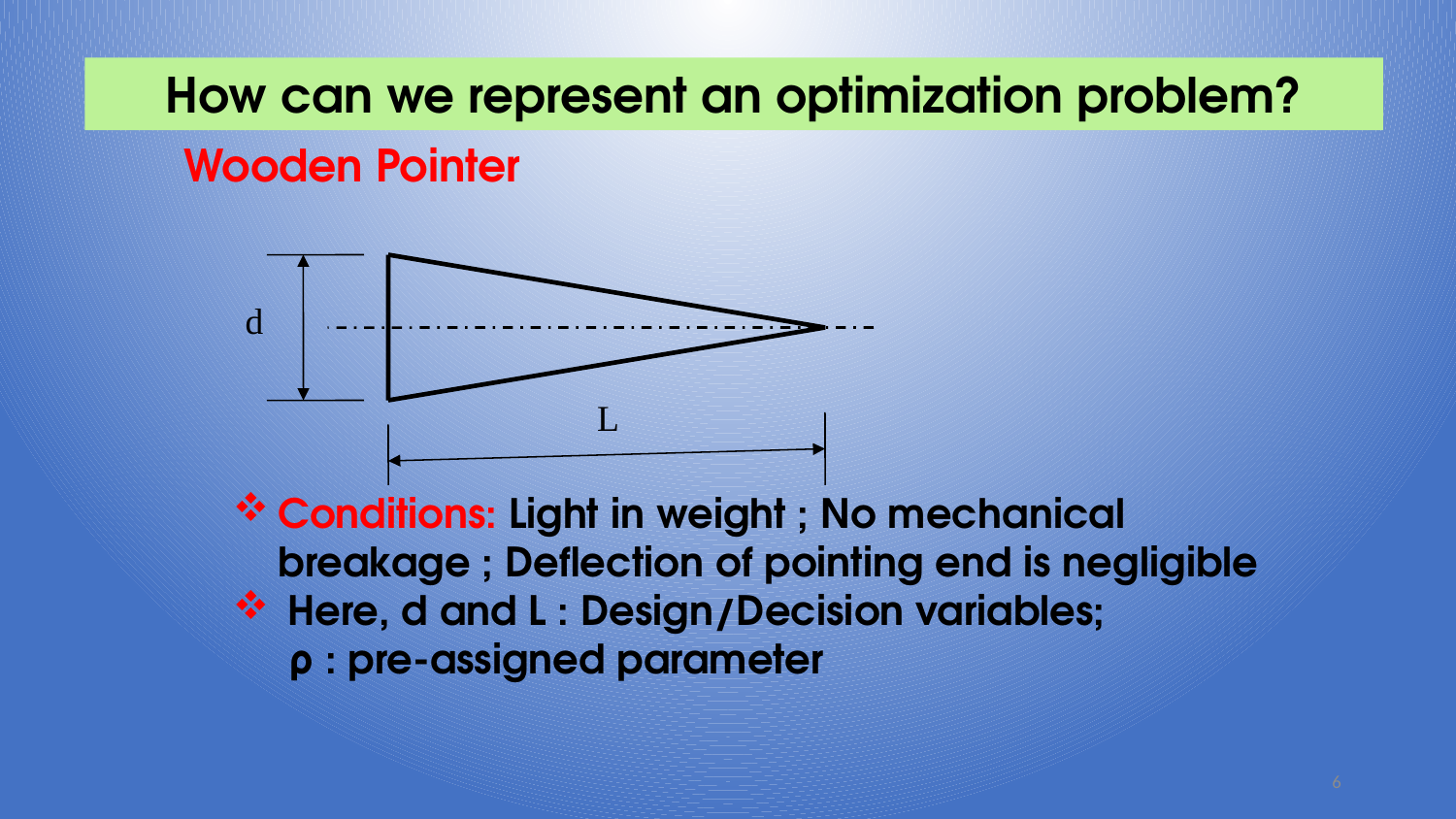

How can we represent an optimization problem?

Wooden Pointer

d

L

Conditions: Light in weight ; No mechanical breakage ; Deflection of pointing end is negligible
Here, d and L : Design/Decision variables;
     ρ : pre-assigned parameter

6